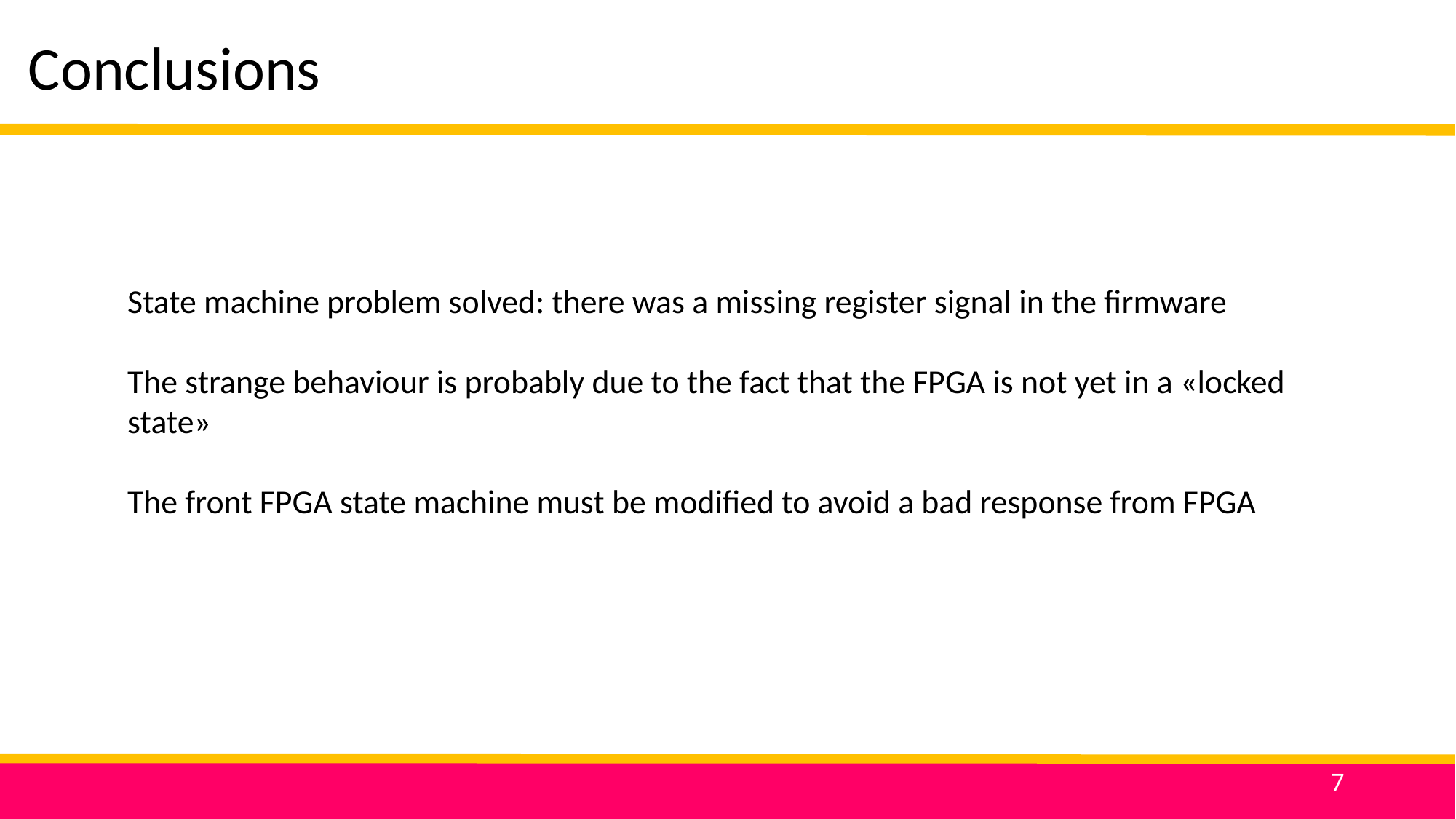

Conclusions
State machine problem solved: there was a missing register signal in the firmware

The strange behaviour is probably due to the fact that the FPGA is not yet in a «locked state»

The front FPGA state machine must be modified to avoid a bad response from FPGA

7